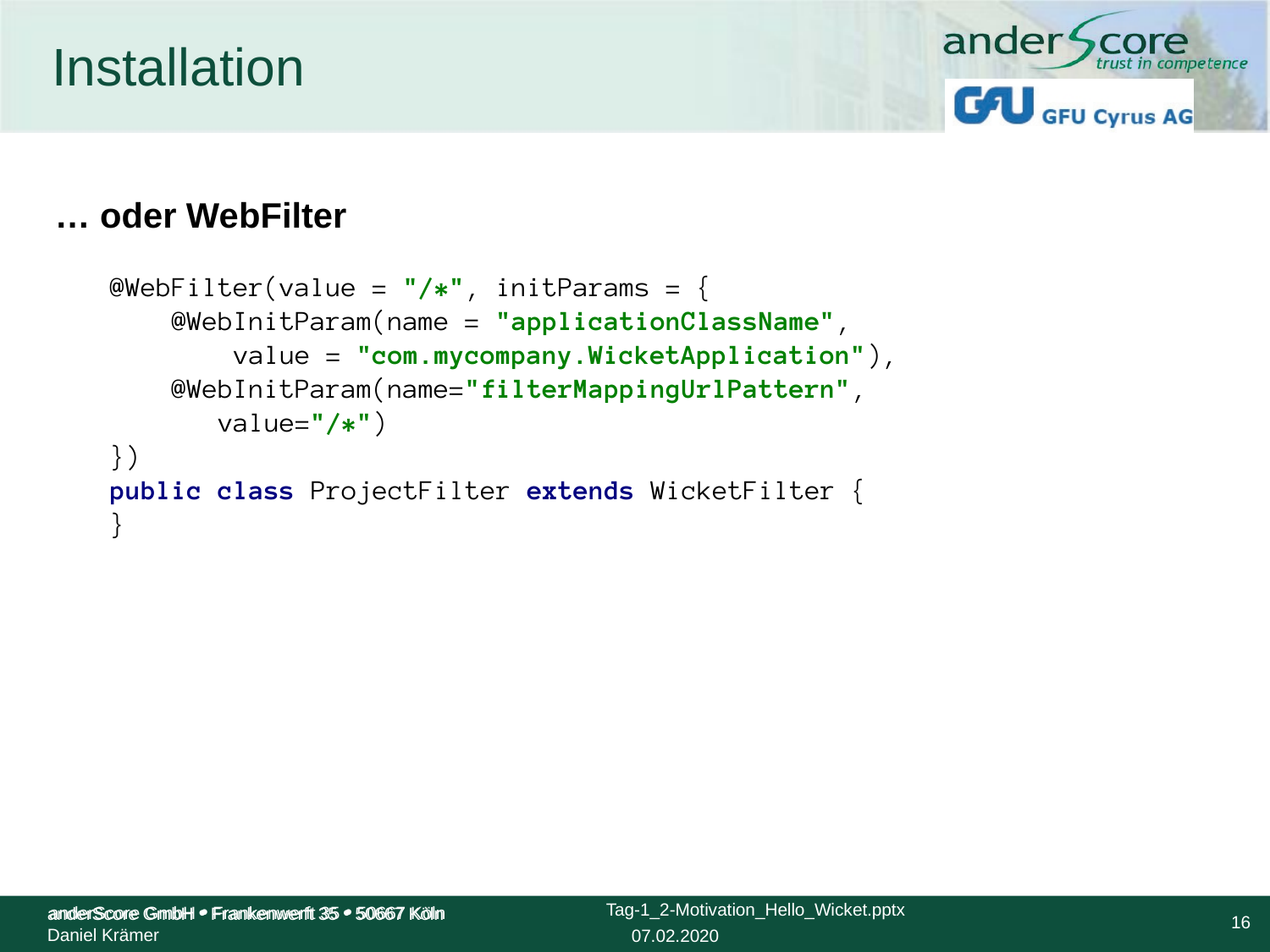

Installation
… oder WebFilter

@WebFilter(value = "/*", initParams = {
    @WebInitParam(name = "applicationClassName",
        value = "com.mycompany.WicketApplication"),
    @WebInitParam(name="filterMappingUrlPattern",
       value="/*")
})
public class ProjectFilter extends WicketFilter {
}